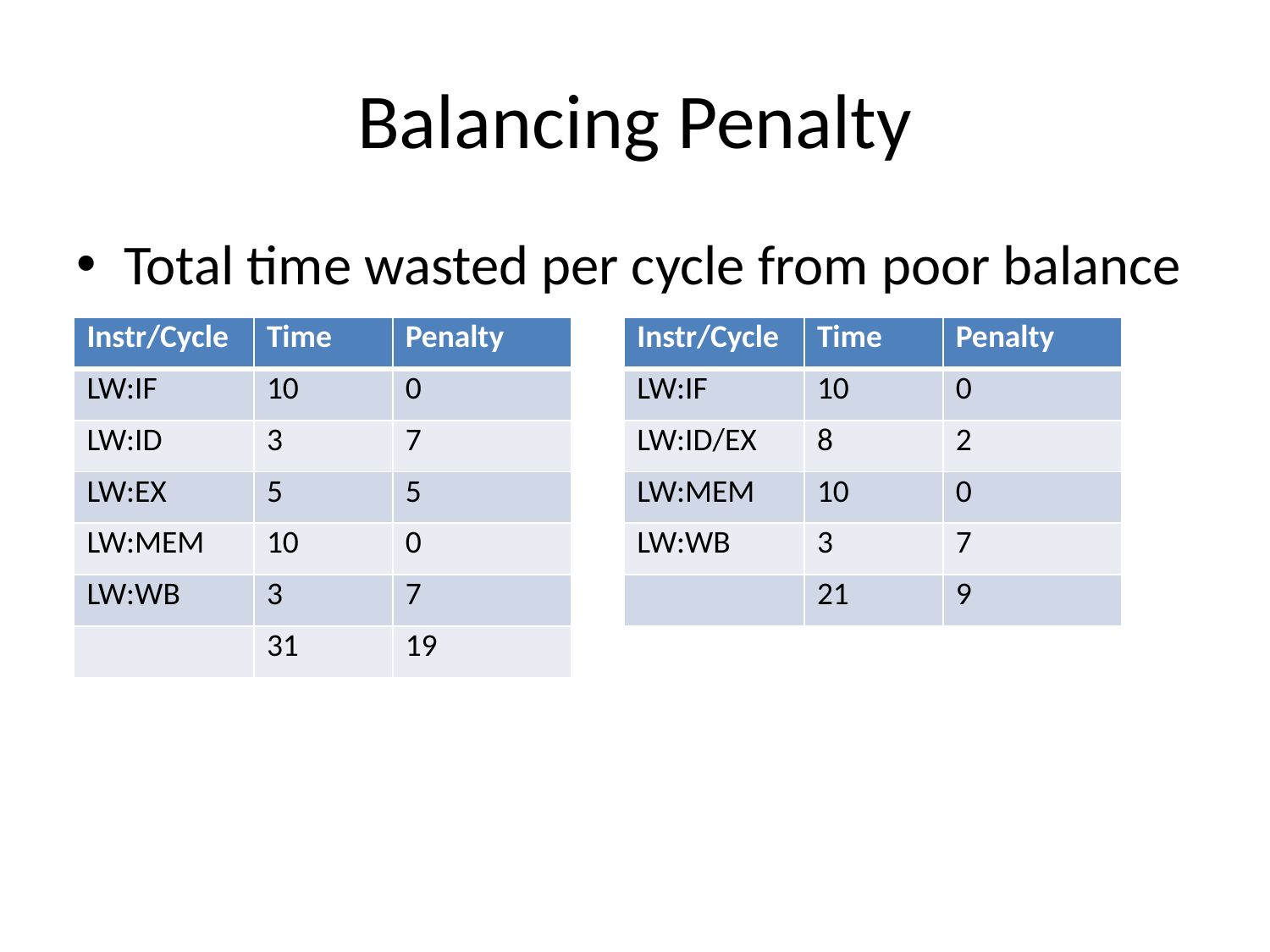

# Balancing Penalty
Total time wasted per cycle from poor balance
| Instr/Cycle | Time | Penalty |
| --- | --- | --- |
| LW:IF | 10 | 0 |
| LW:ID | 3 | 7 |
| LW:EX | 5 | 5 |
| LW:MEM | 10 | 0 |
| LW:WB | 3 | 7 |
|  | 31 | 19 |
| Instr/Cycle | Time | Penalty |
| --- | --- | --- |
| LW:IF | 10 | 0 |
| LW:ID/EX | 8 | 2 |
| LW:MEM | 10 | 0 |
| LW:WB | 3 | 7 |
|  | 21 | 9 |